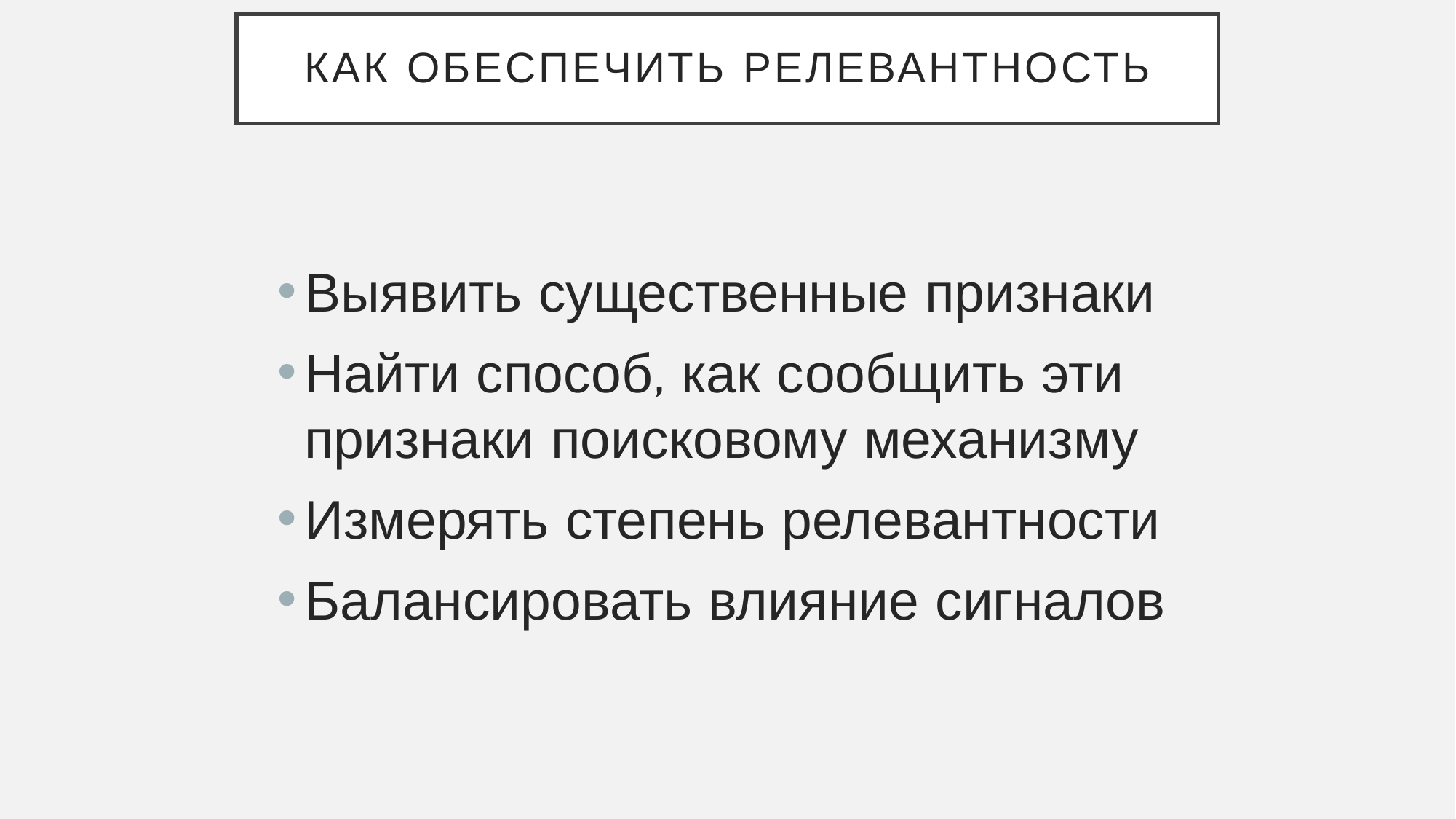

Как обеспечить релевантность
Выявить существенные признаки
Найти способ, как сообщить эти признаки поисковому механизму
Измерять степень релевантности
Балансировать влияние сигналов